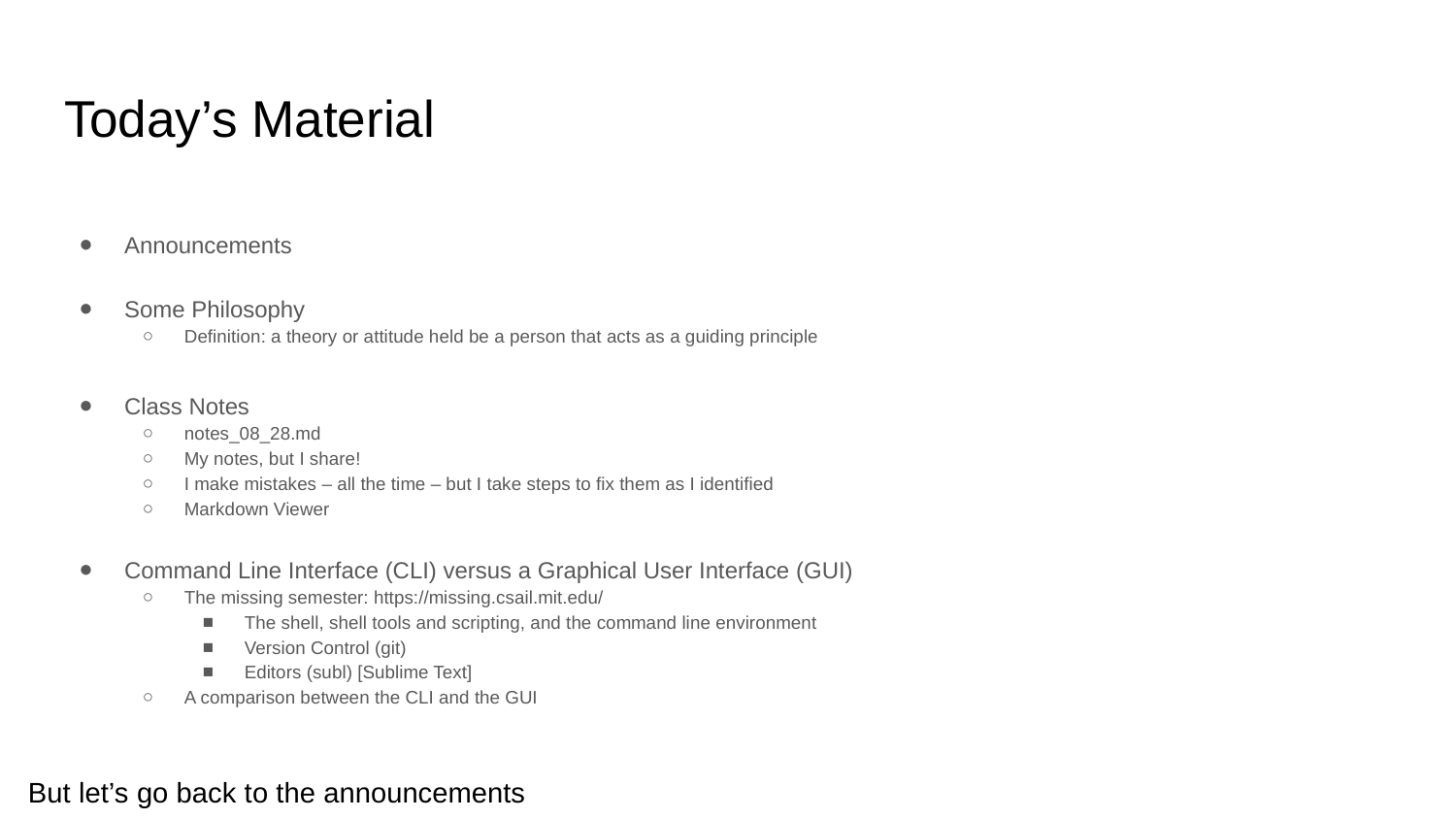

# Today’s Material

Announcements

Some Philosophy
Definition: a theory or attitude held be a person that acts as a guiding principle

Class Notes
notes_08_28.md
My notes, but I share!
I make mistakes – all the time – but I take steps to fix them as I identified
Markdown Viewer

Command Line Interface (CLI) versus a Graphical User Interface (GUI)
The missing semester: https://missing.csail.mit.edu/
The shell, shell tools and scripting, and the command line environment
Version Control (git)
Editors (subl) [Sublime Text]
A comparison between the CLI and the GUI

But let’s go back to the announcements